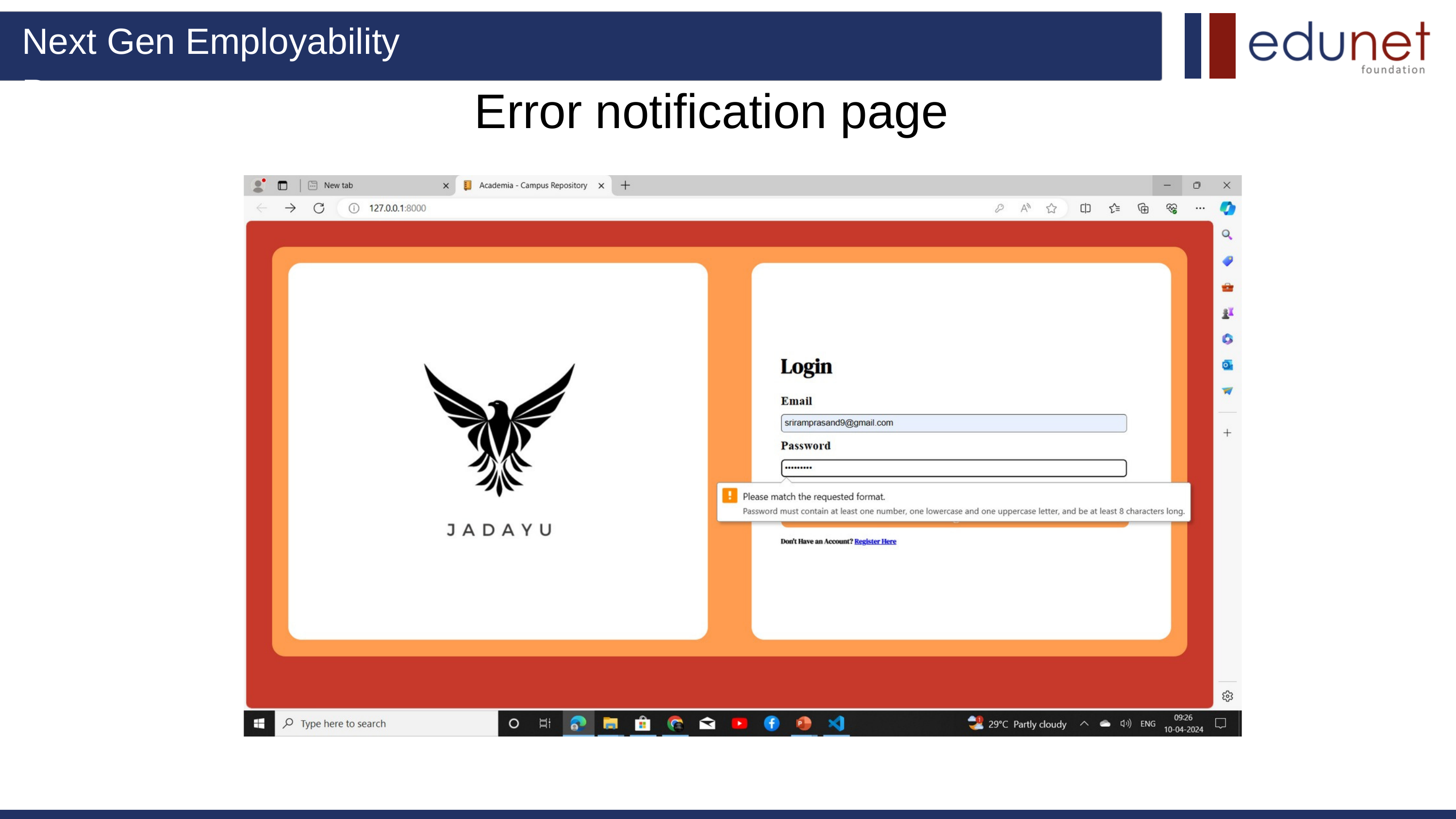

Next Gen Employability Program

 Error notification page